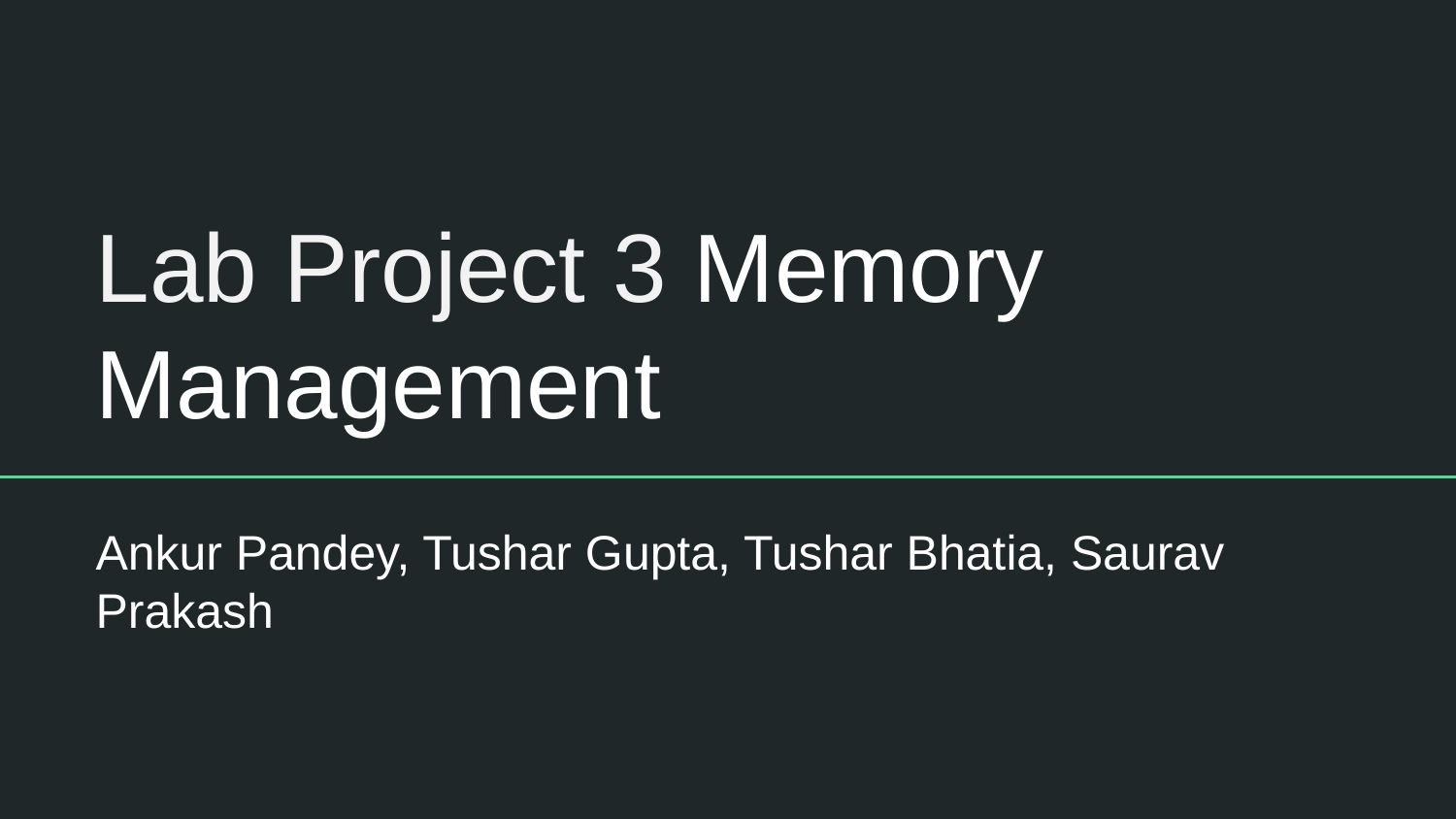

# Lab Project 3 Memory Management
Ankur Pandey, Tushar Gupta, Tushar Bhatia, Saurav Prakash